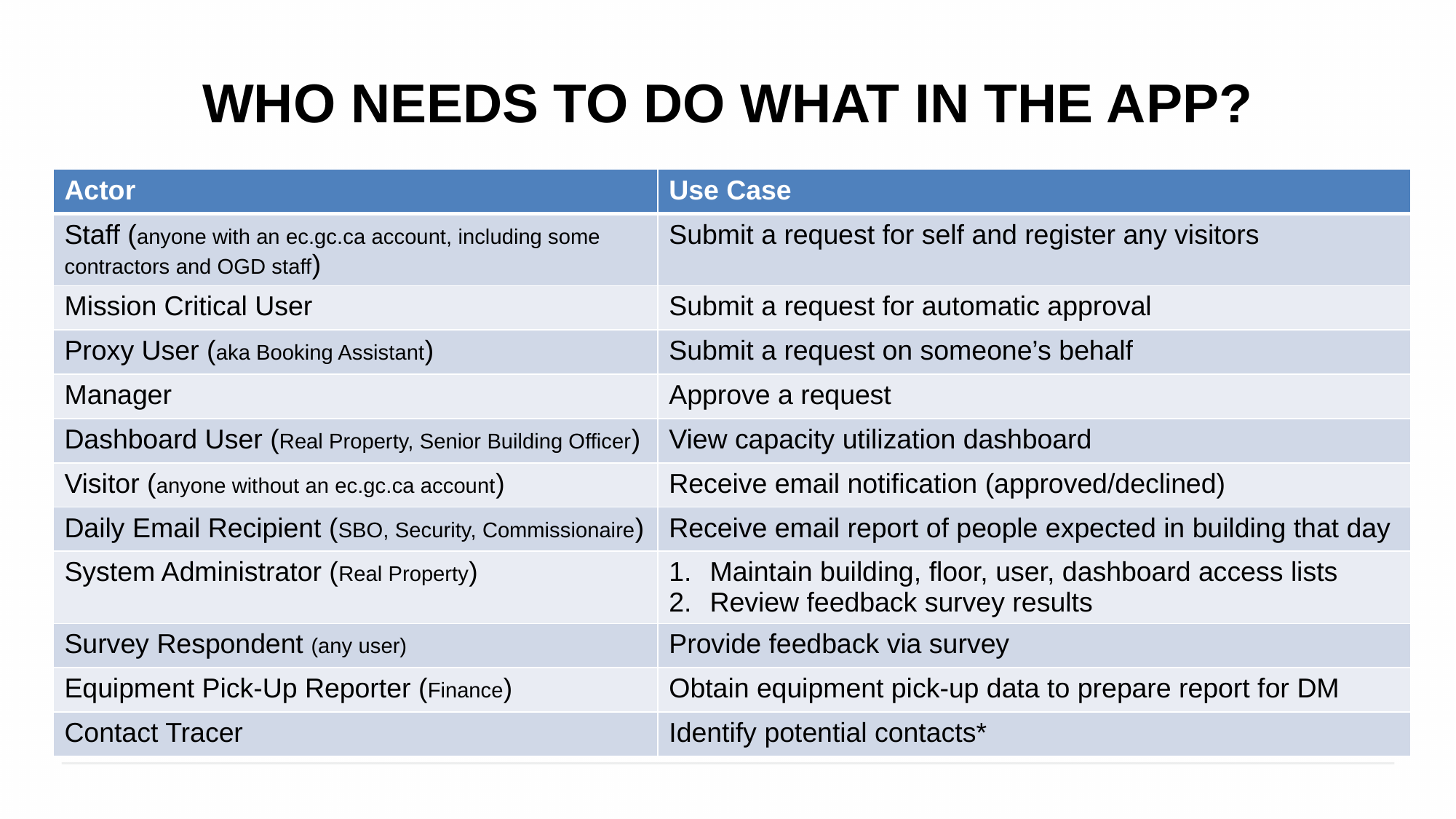

# Who needs to do what in the app?
| Actor | Use Case |
| --- | --- |
| Staff (anyone with an ec.gc.ca account, including some contractors and OGD staff) | Submit a request for self and register any visitors |
| Mission Critical User | Submit a request for automatic approval |
| Proxy User (aka Booking Assistant) | Submit a request on someone’s behalf |
| Manager | Approve a request |
| Dashboard User (Real Property, Senior Building Officer) | View capacity utilization dashboard |
| Visitor (anyone without an ec.gc.ca account) | Receive email notification (approved/declined) |
| Daily Email Recipient (SBO, Security, Commissionaire) | Receive email report of people expected in building that day |
| System Administrator (Real Property) | Maintain building, floor, user, dashboard access lists Review feedback survey results |
| Survey Respondent (any user) | Provide feedback via survey |
| Equipment Pick-Up Reporter (Finance) | Obtain equipment pick-up data to prepare report for DM |
| Contact Tracer | Identify potential contacts\* |